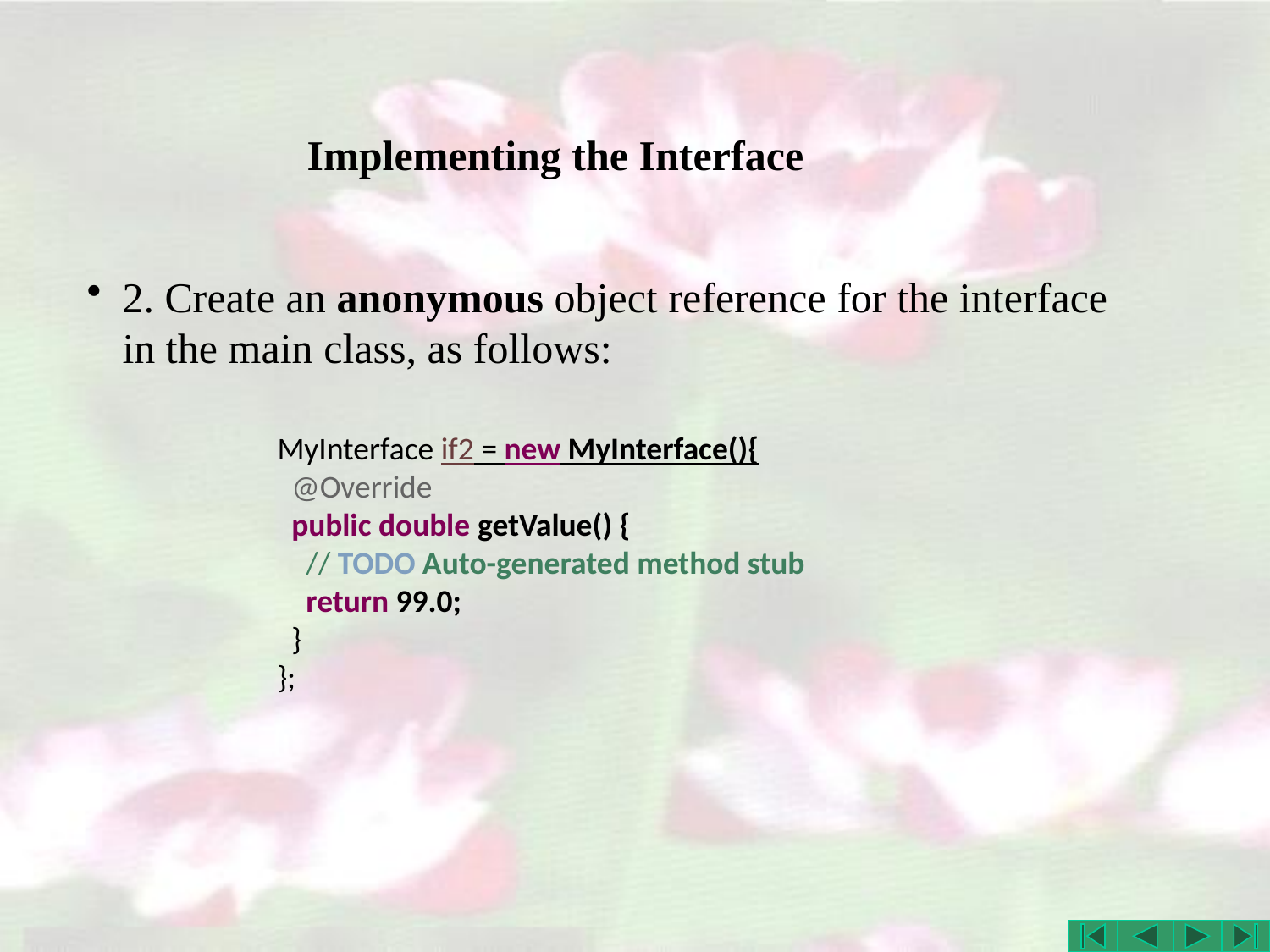

# Implementing the Interface
2. Create an anonymous object reference for the interface in the main class, as follows:
MyInterface if2 = new MyInterface(){
  @Override
  public double getValue() {
    // TODO Auto-generated method stub
    return 99.0;
  }
};